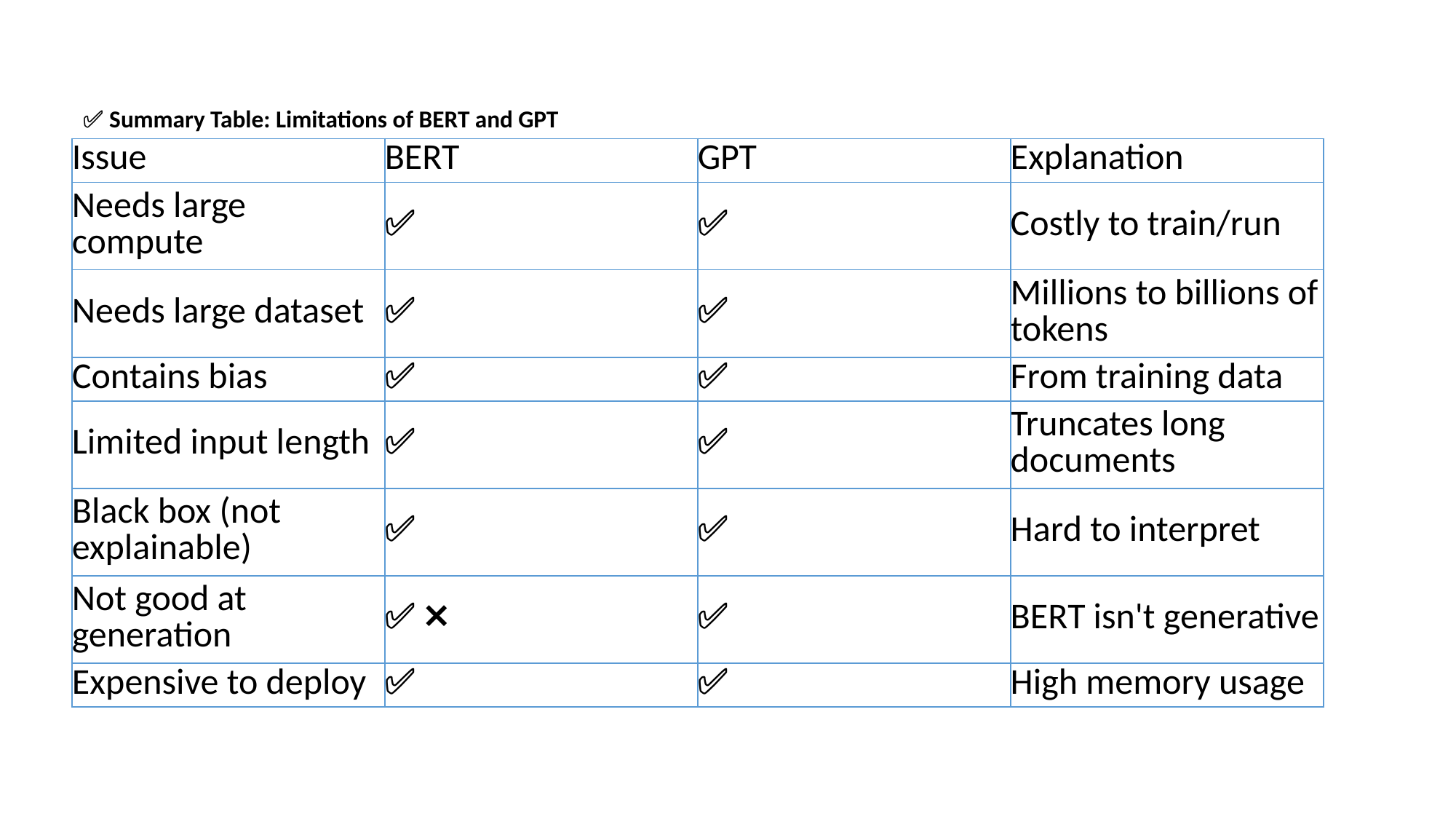

✅ Summary Table: Limitations of BERT and GPT
| Issue | BERT | GPT | Explanation |
| --- | --- | --- | --- |
| Needs large compute | ✅ | ✅ | Costly to train/run |
| Needs large dataset | ✅ | ✅ | Millions to billions of tokens |
| Contains bias | ✅ | ✅ | From training data |
| Limited input length | ✅ | ✅ | Truncates long documents |
| Black box (not explainable) | ✅ | ✅ | Hard to interpret |
| Not good at generation | ✅ ❌ | ✅ | BERT isn't generative |
| Expensive to deploy | ✅ | ✅ | High memory usage |